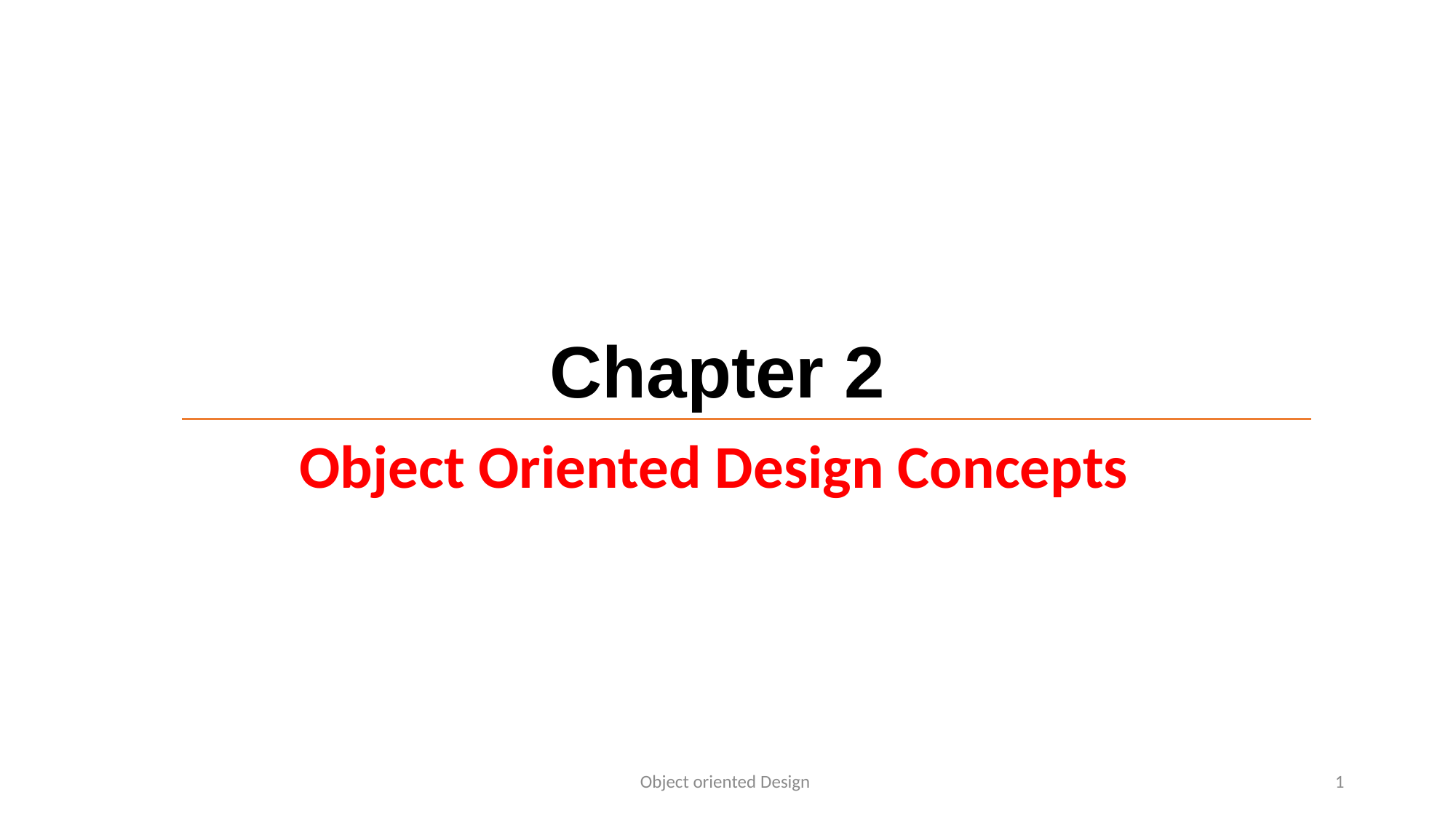

# Chapter 2
Object Oriented Design Concepts
Object oriented Design
1